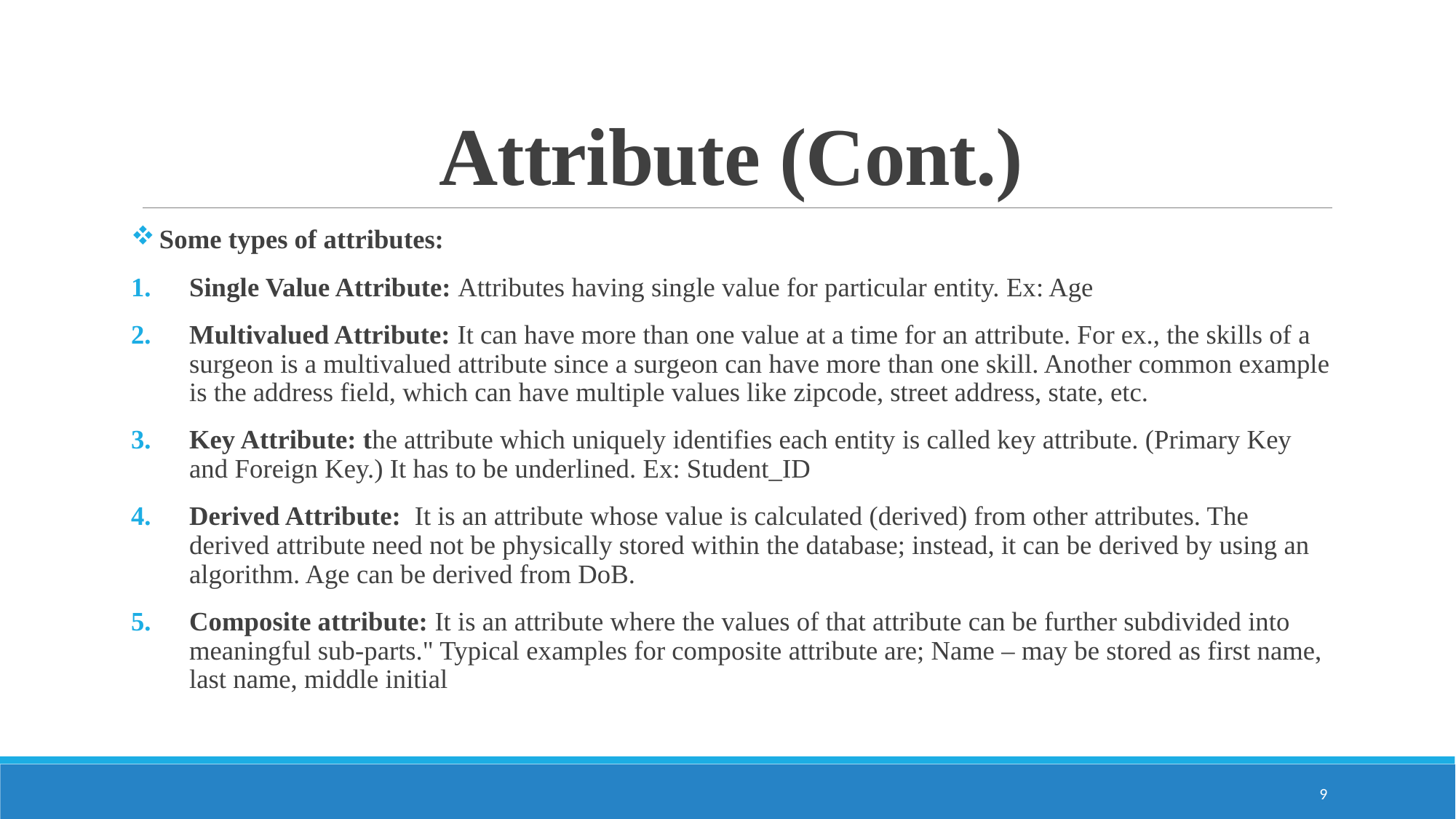

# Attribute (Cont.)
 Some types of attributes:
Single Value Attribute: Attributes having single value for particular entity. Ex: Age
Multivalued Attribute: It can have more than one value at a time for an attribute. For ex., the skills of a surgeon is a multivalued attribute since a surgeon can have more than one skill. Another common example is the address field, which can have multiple values like zipcode, street address, state, etc.
Key Attribute: the attribute which uniquely identifies each entity is called key attribute. (Primary Key and Foreign Key.) It has to be underlined. Ex: Student_ID
Derived Attribute:  It is an attribute whose value is calculated (derived) from other attributes. The derived attribute need not be physically stored within the database; instead, it can be derived by using an algorithm. Age can be derived from DoB.
Composite attribute: It is an attribute where the values of that attribute can be further subdivided into meaningful sub-parts." Typical examples for composite attribute are; Name – may be stored as first name, last name, middle initial

9